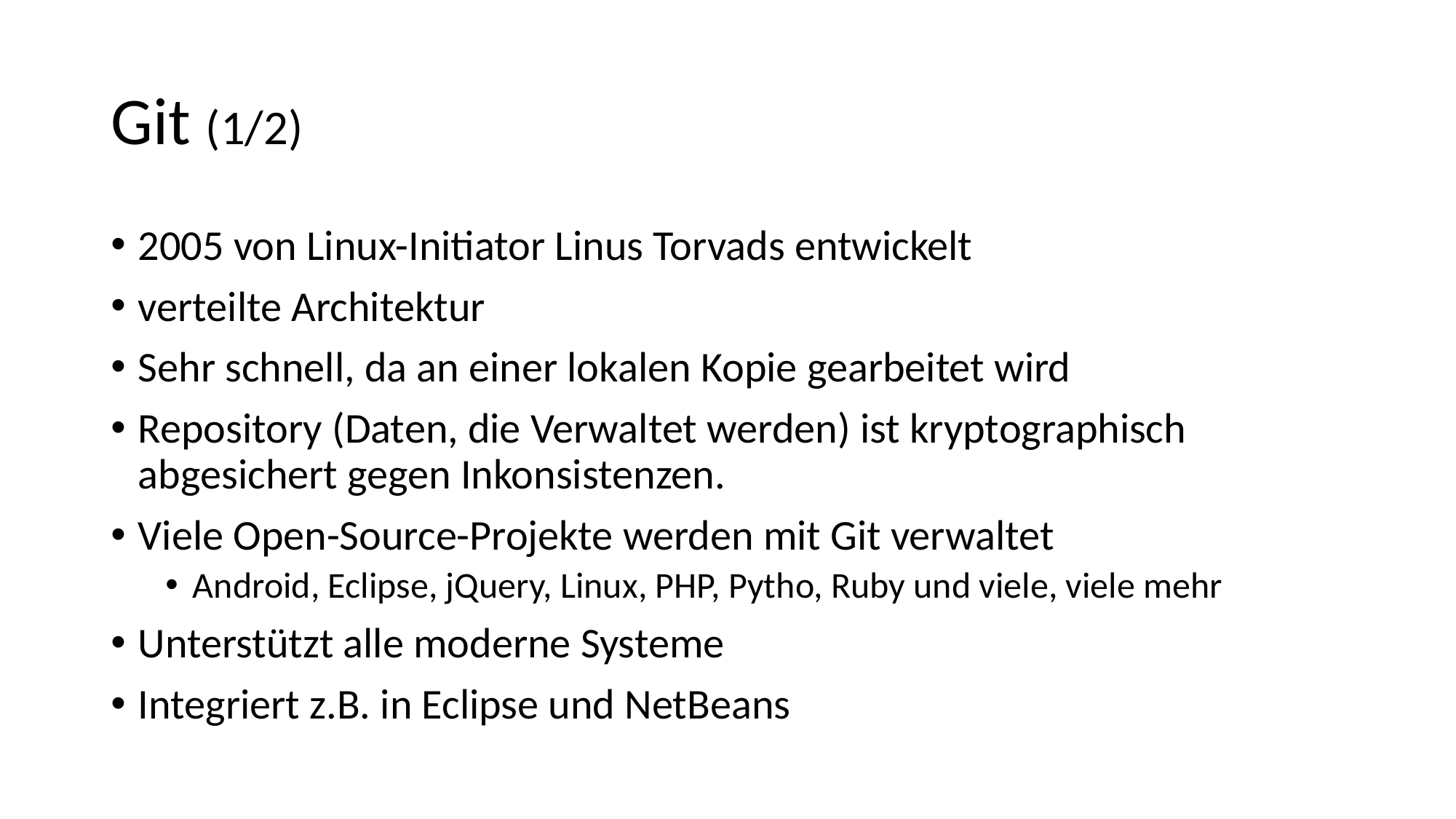

# Git (1/2)
2005 von Linux-Initiator Linus Torvads entwickelt
verteilte Architektur
Sehr schnell, da an einer lokalen Kopie gearbeitet wird
Repository (Daten, die Verwaltet werden) ist kryptographisch abgesichert gegen Inkonsistenzen.
Viele Open-Source-Projekte werden mit Git verwaltet
Android, Eclipse, jQuery, Linux, PHP, Pytho, Ruby und viele, viele mehr
Unterstützt alle moderne Systeme
Integriert z.B. in Eclipse und NetBeans